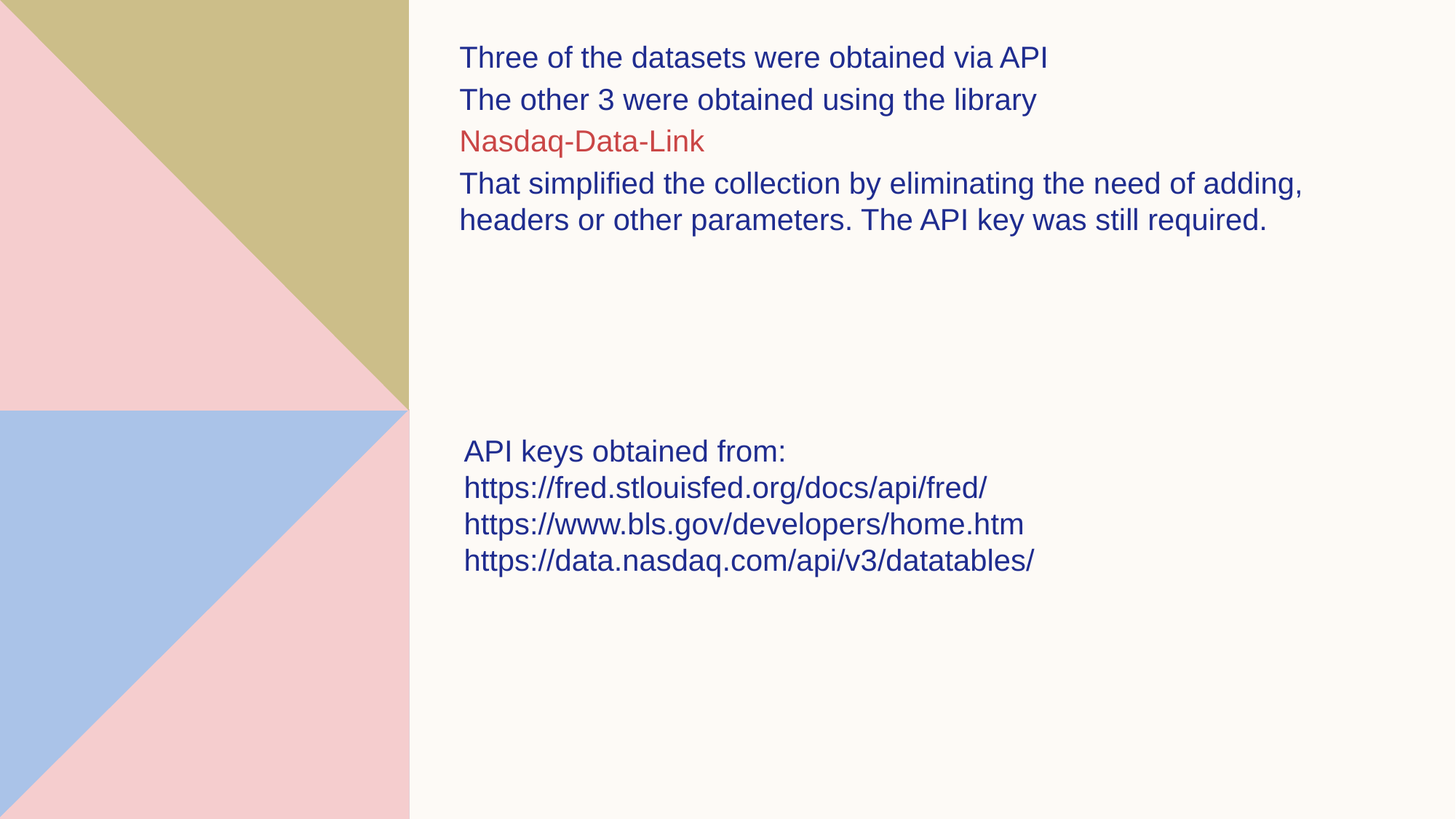

Three of the datasets were obtained via API
The other 3 were obtained using the library
Nasdaq-Data-Link
That simplified the collection by eliminating the need of adding, headers or other parameters. The API key was still required.
API keys obtained from:
https://fred.stlouisfed.org/docs/api/fred/ https://www.bls.gov/developers/home.htm https://data.nasdaq.com/api/v3/datatables/